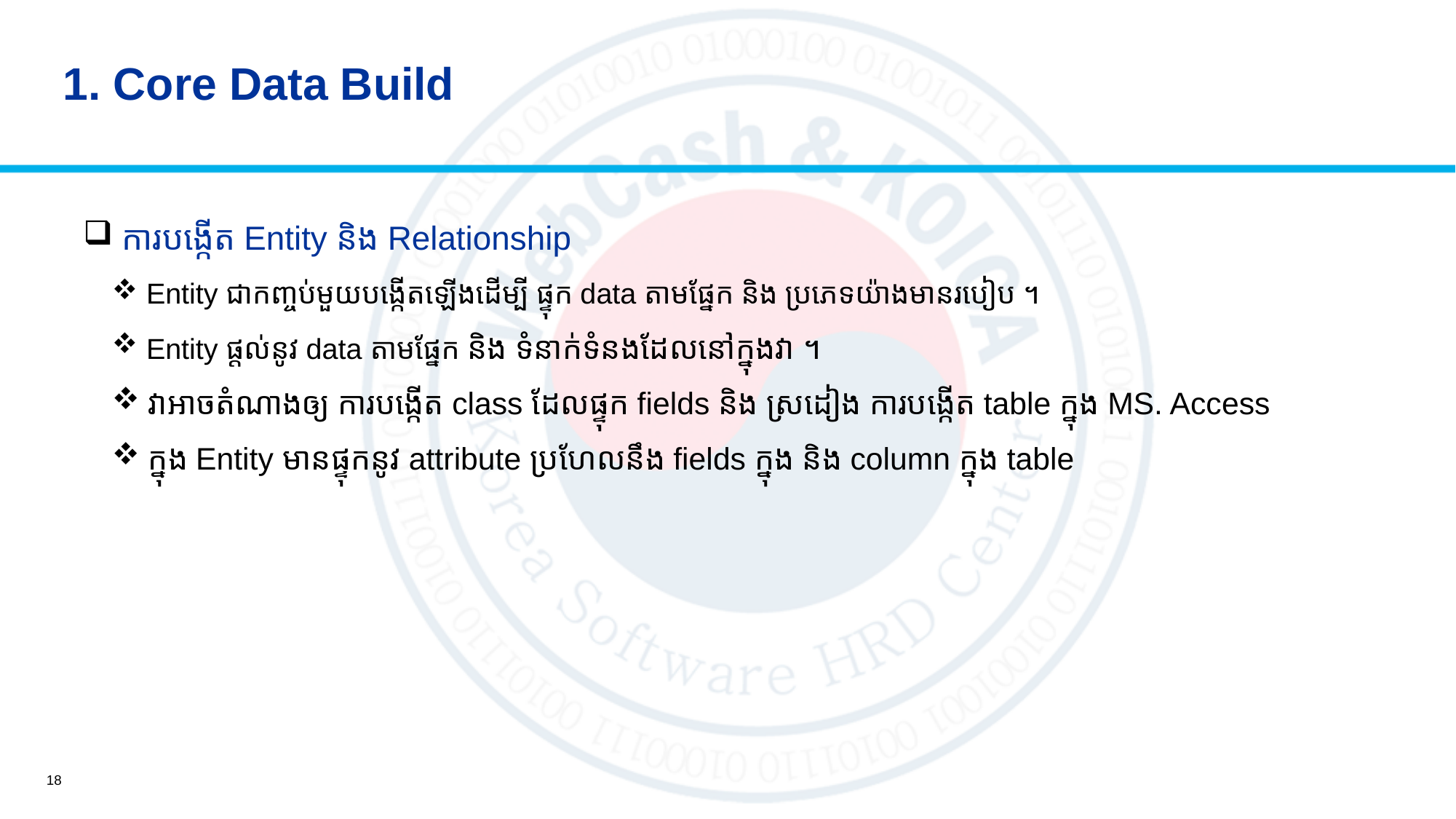

# 1. Core Data Build
 ការបង្កើត Entity និង Relationship
 Entity ជាកញ្ចប់មួយបង្កើតឡើងដើម្បី ផ្ទុក data តាមផ្នែក និង ប្រភេទយ៉ាងមានរបៀប ។
 Entity ផ្តល់នូវ data តាមផ្នែក និង ទំនាក់ទំនងដែលនៅក្នុងវា ។
 វាអាចតំណាងឲ្យ ការបង្កើត class ដែលផ្ទុក fields និង ស្រដៀង ការបង្កើត table ក្នុង MS. Access
 ក្នុង Entity មានផ្ទុកនូវ attribute ប្រហែលនឹង fields ក្នុង និង column ក្នុង table

18